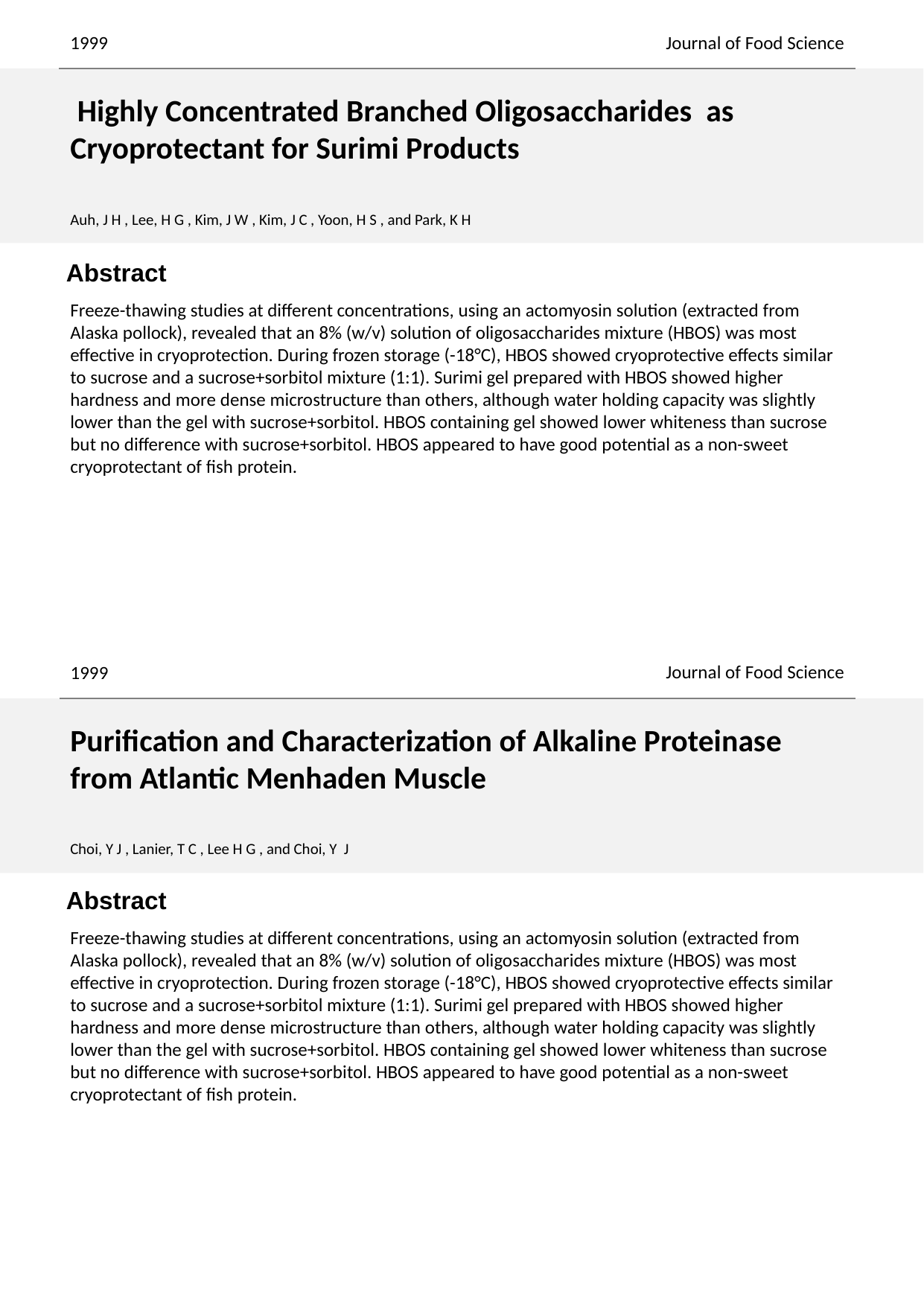

1999
Journal of Food Science
 Highly Concentrated Branched Oligosaccharides  as  Cryoprotectant for Surimi Products
Auh, J H , Lee, H G , Kim, J W , Kim, J C , Yoon, H S , and Park, K H
Freeze-thawing studies at different concentrations, using an actomyosin solution (extracted from Alaska pollock), revealed that an 8% (w/v) solution of oligosaccharides mixture (HBOS) was most effective in cryoprotection. During frozen storage (-18°C), HBOS showed cryoprotective effects similar to sucrose and a sucrose+sorbitol mixture (1:1). Surimi gel prepared with HBOS showed higher hardness and more dense microstructure than others, although water holding capacity was slightly lower than the gel with sucrose+sorbitol. HBOS containing gel showed lower whiteness than sucrose but no difference with sucrose+sorbitol. HBOS appeared to have good potential as a non-sweet cryoprotectant of fish protein.
Journal of Food Science
1999
Purification and Characterization of Alkaline Proteinase from Atlantic Menhaden Muscle
Choi, Y J , Lanier, T C , Lee H G , and Choi, Y  J
Freeze-thawing studies at different concentrations, using an actomyosin solution (extracted from Alaska pollock), revealed that an 8% (w/v) solution of oligosaccharides mixture (HBOS) was most effective in cryoprotection. During frozen storage (-18°C), HBOS showed cryoprotective effects similar to sucrose and a sucrose+sorbitol mixture (1:1). Surimi gel prepared with HBOS showed higher hardness and more dense microstructure than others, although water holding capacity was slightly lower than the gel with sucrose+sorbitol. HBOS containing gel showed lower whiteness than sucrose but no difference with sucrose+sorbitol. HBOS appeared to have good potential as a non-sweet cryoprotectant of fish protein.